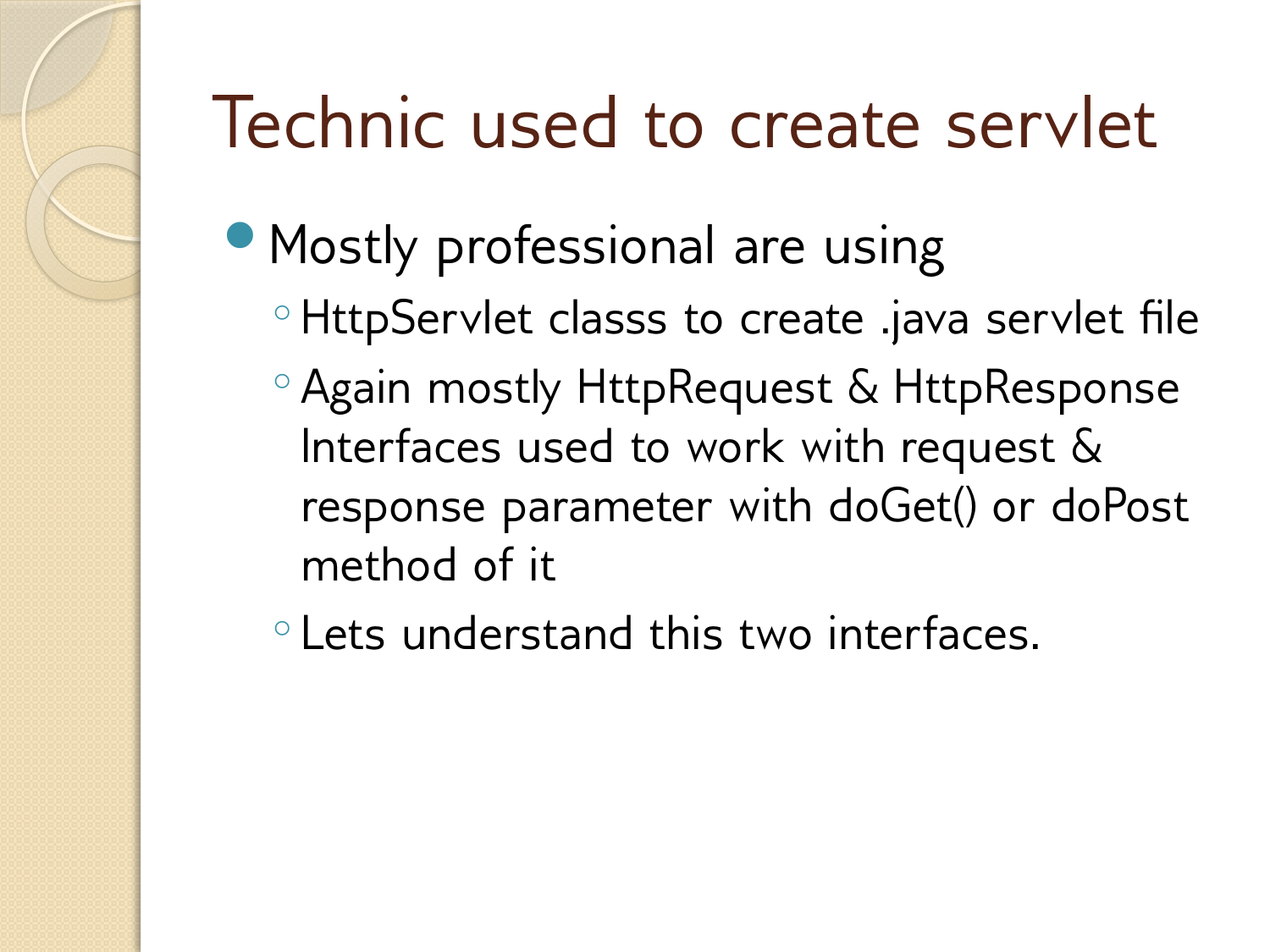

# Technic used to create servlet
Mostly professional are using
HttpServlet classs to create .java servlet file
Again mostly HttpRequest & HttpResponse Interfaces used to work with request & response parameter with doGet() or doPost method of it
Lets understand this two interfaces.